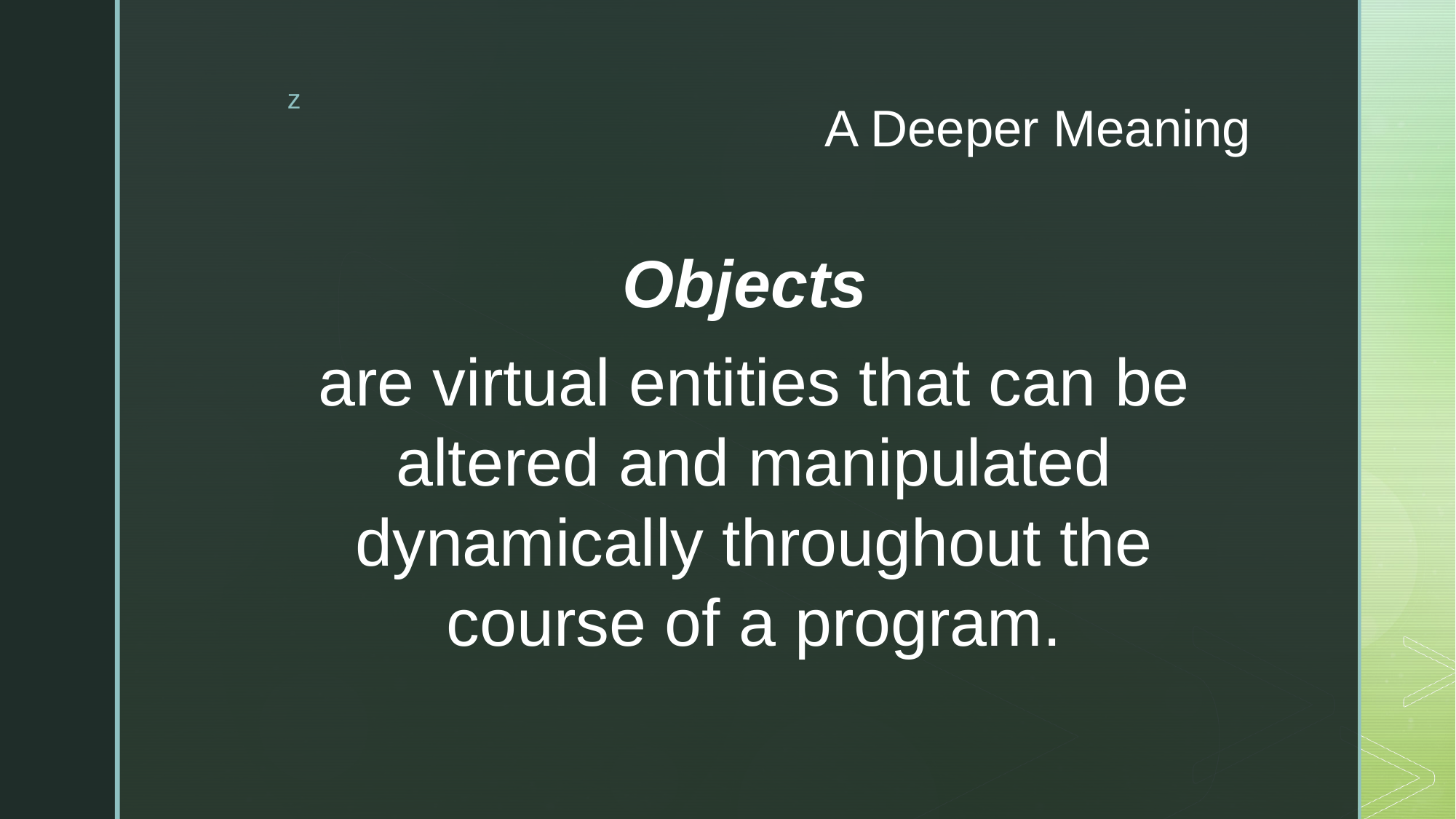

# A Deeper Meaning
Objects
are virtual entities that can be altered and manipulated dynamically throughout the course of a program.